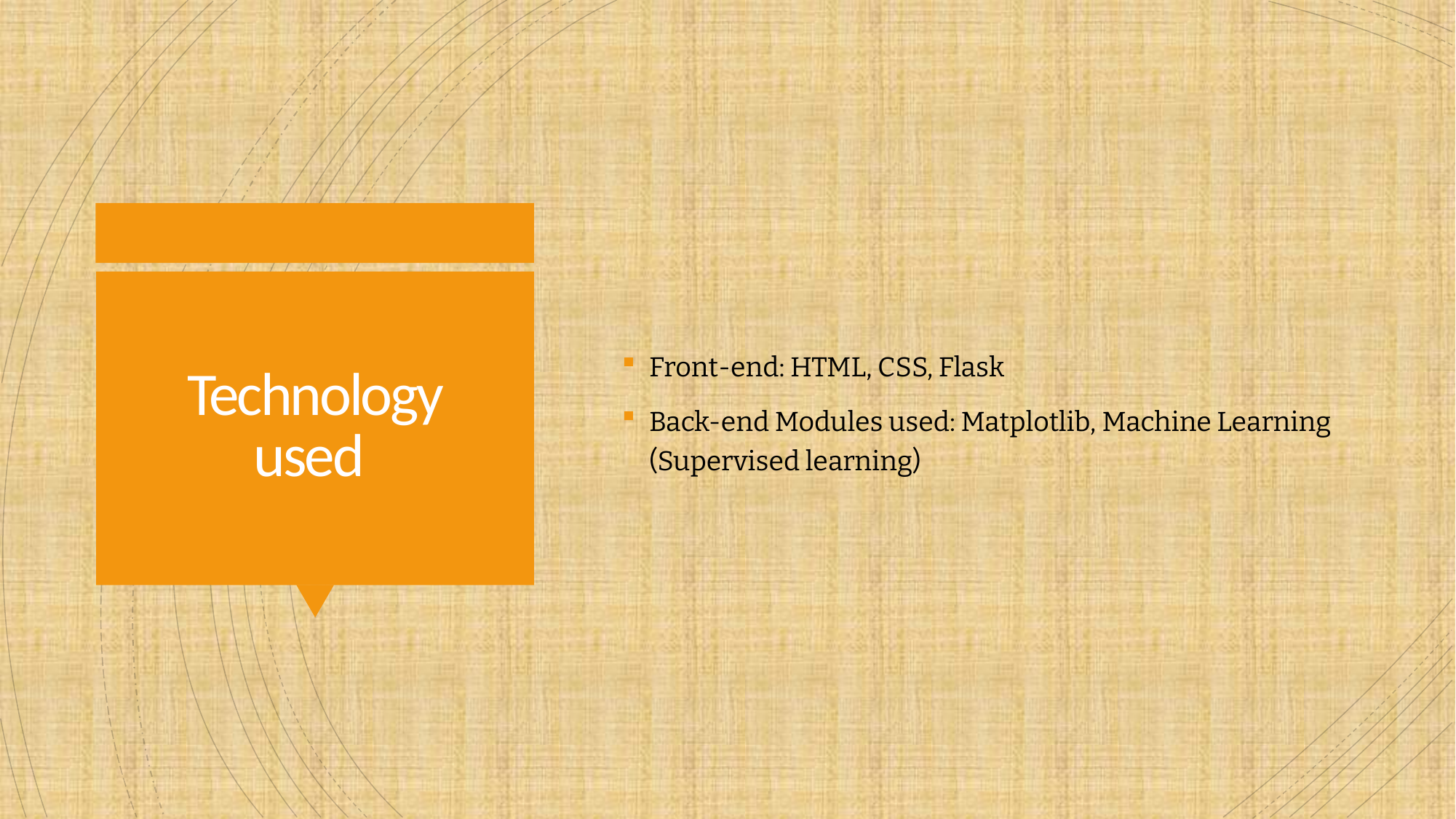

Front-end: HTML, CSS, Flask
Back-end Modules used: Matplotlib, Machine Learning (Supervised learning)
# Technology used